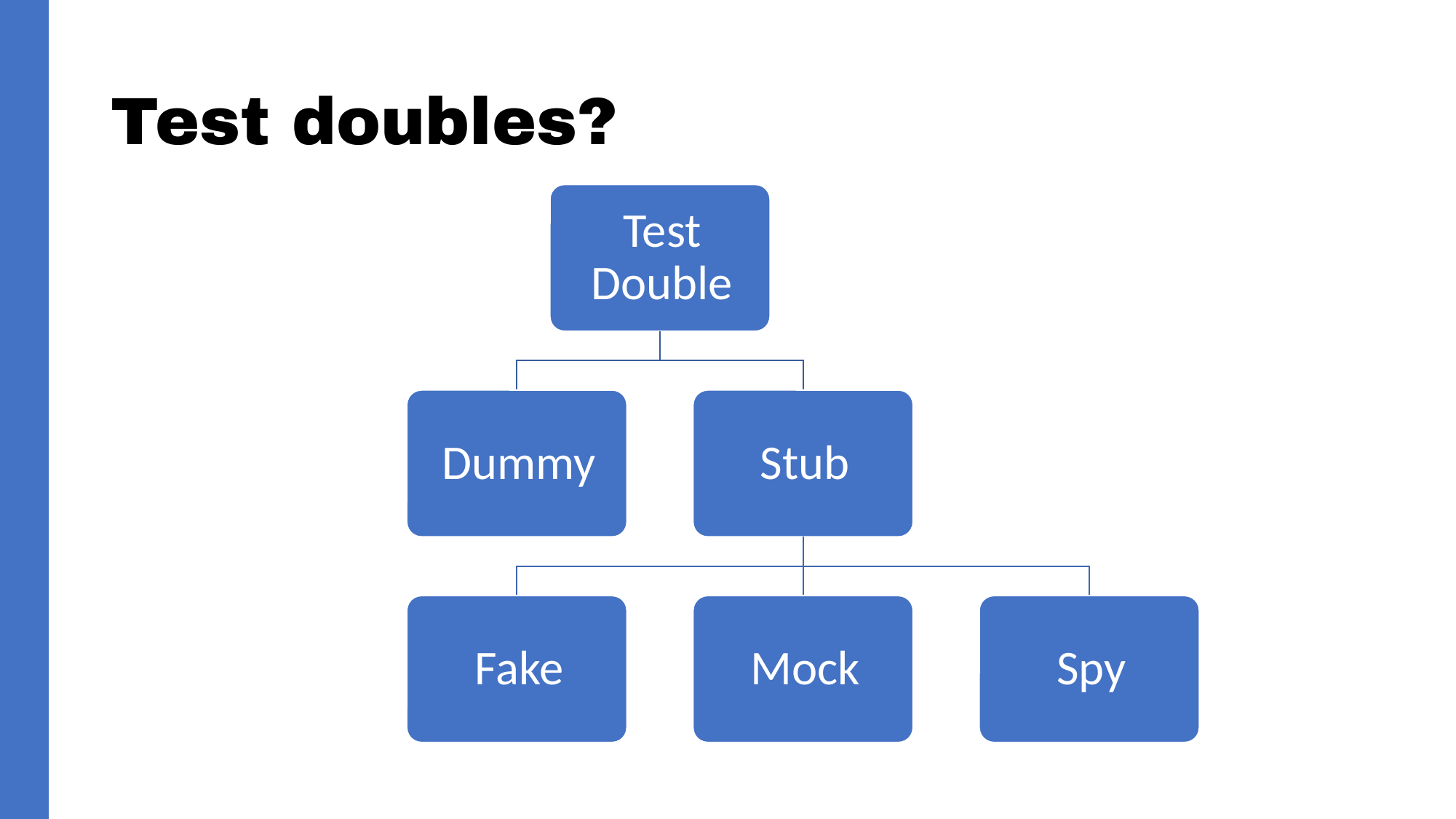

# Test doubles?
Test Double
Dummy
Stub
Fake
Mock
Spy